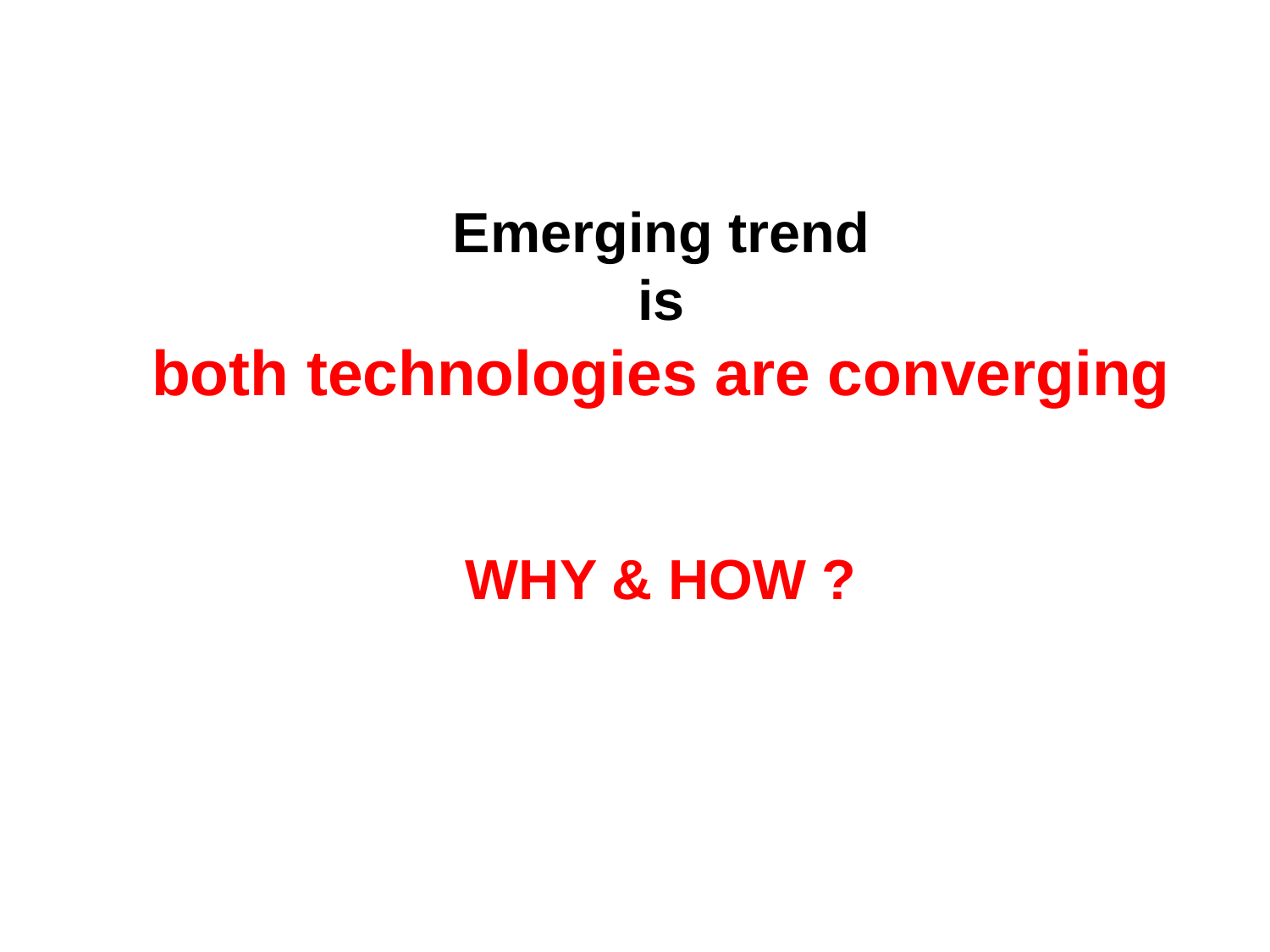

Emerging trend
 is
both technologies are converging

WHY & HOW ?